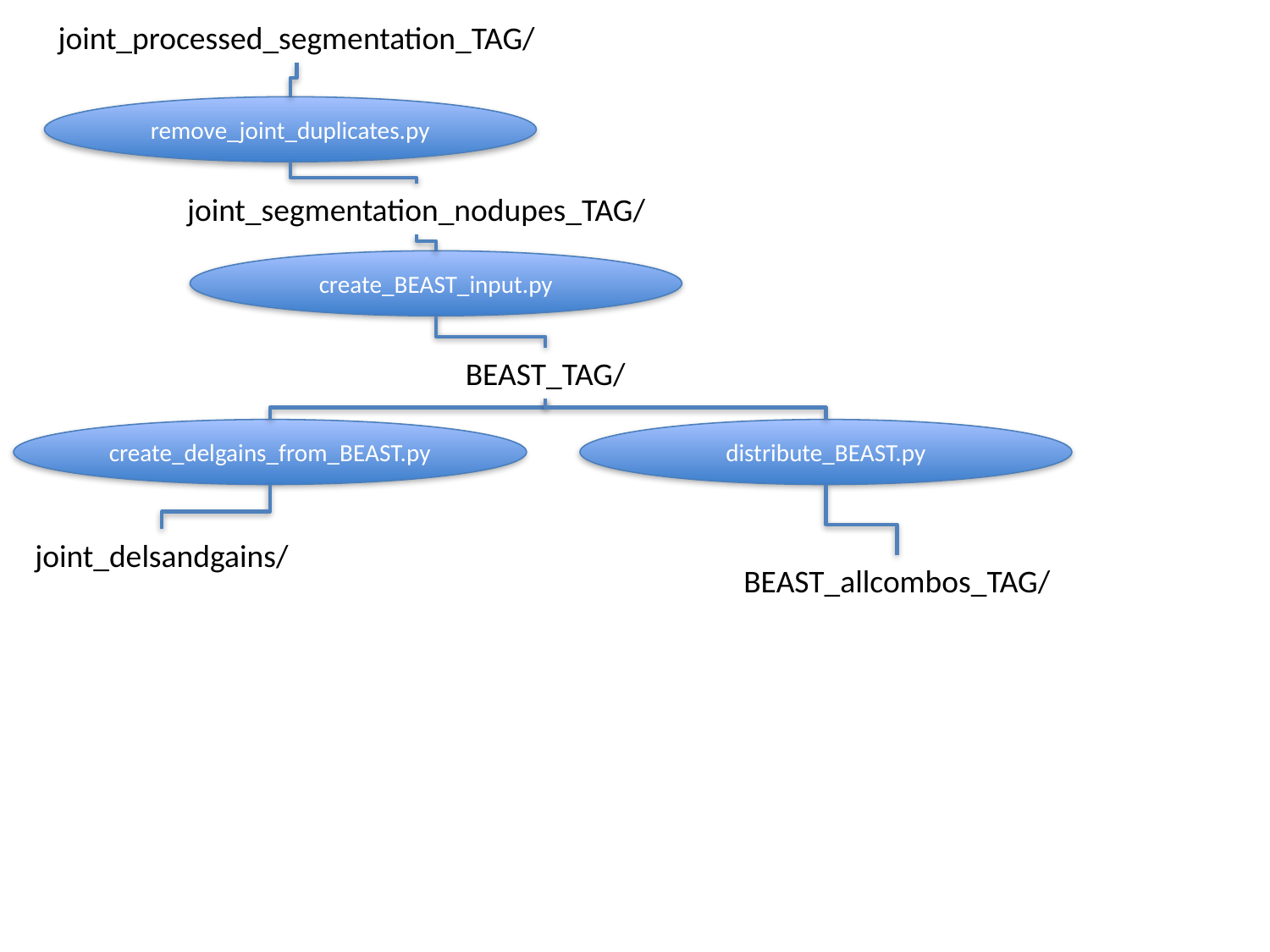

joint_processed_segmentation_TAG/
remove_joint_duplicates.py
joint_segmentation_nodupes_TAG/
create_BEAST_input.py
BEAST_TAG/
create_delgains_from_BEAST.py
distribute_BEAST.py
joint_delsandgains/
BEAST_allcombos_TAG/